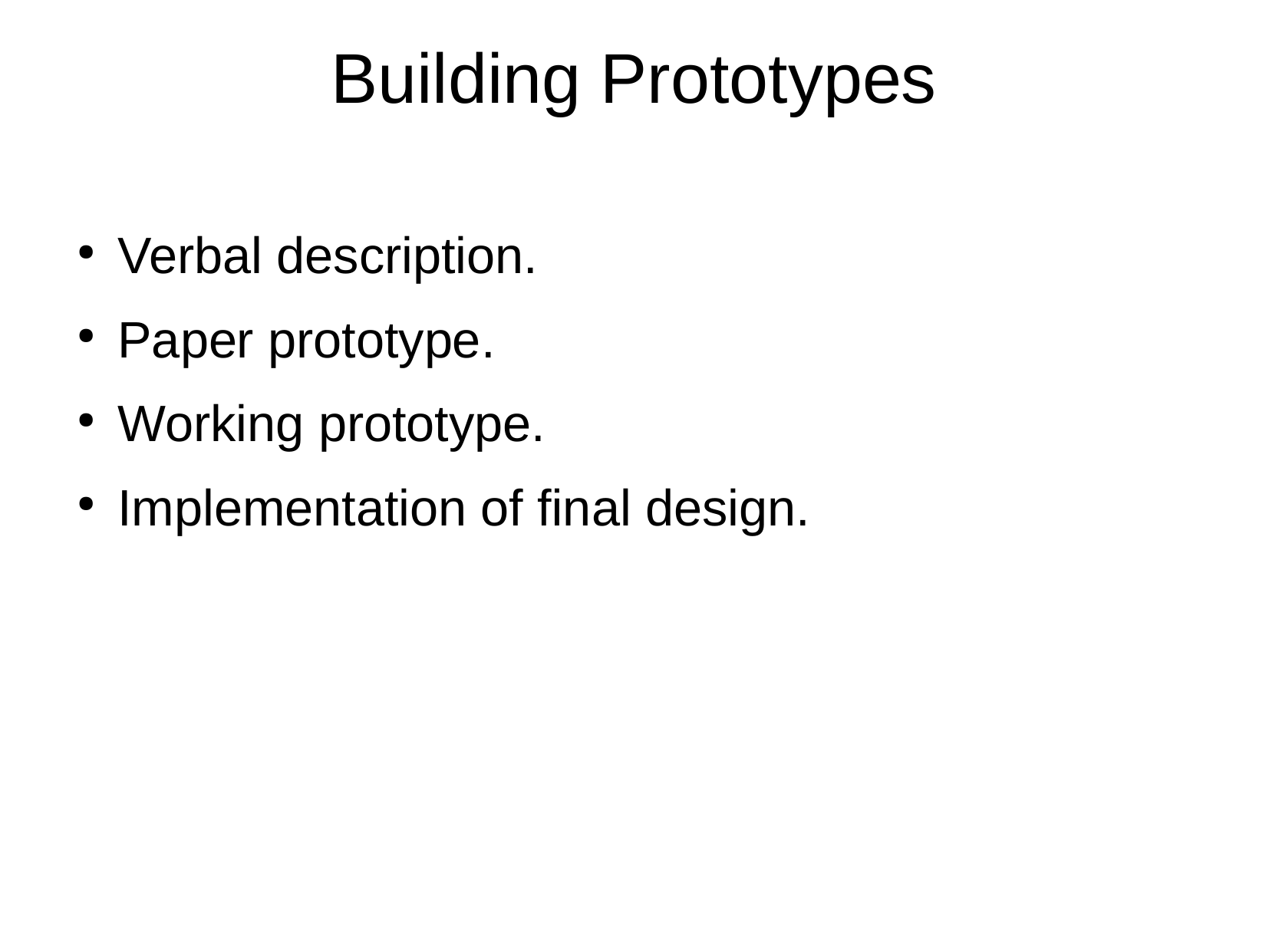

Building Prototypes
Verbal description.
Paper prototype.
Working prototype.
Implementation of ﬁnal design.